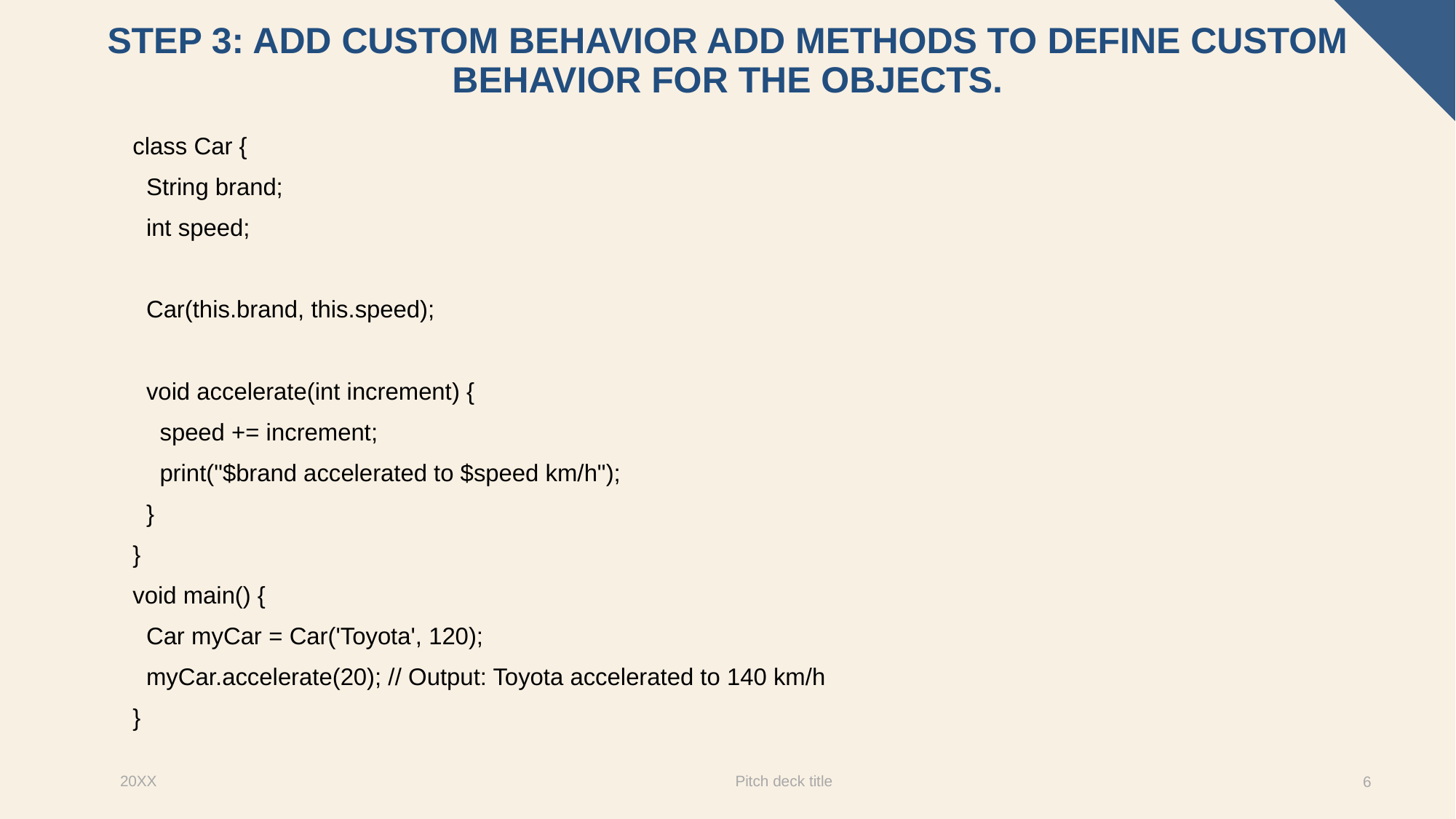

# Step 3: Add Custom Behavior Add methods to define custom behavior for the objects.
class Car {
  String brand;
  int speed;

  Car(this.brand, this.speed);

  void accelerate(int increment) {
    speed += increment;
    print("$brand accelerated to $speed km/h");
  }
}
void main() {
  Car myCar = Car('Toyota', 120);
  myCar.accelerate(20); // Output: Toyota accelerated to 140 km/h
}

Pitch deck title
20XX
6